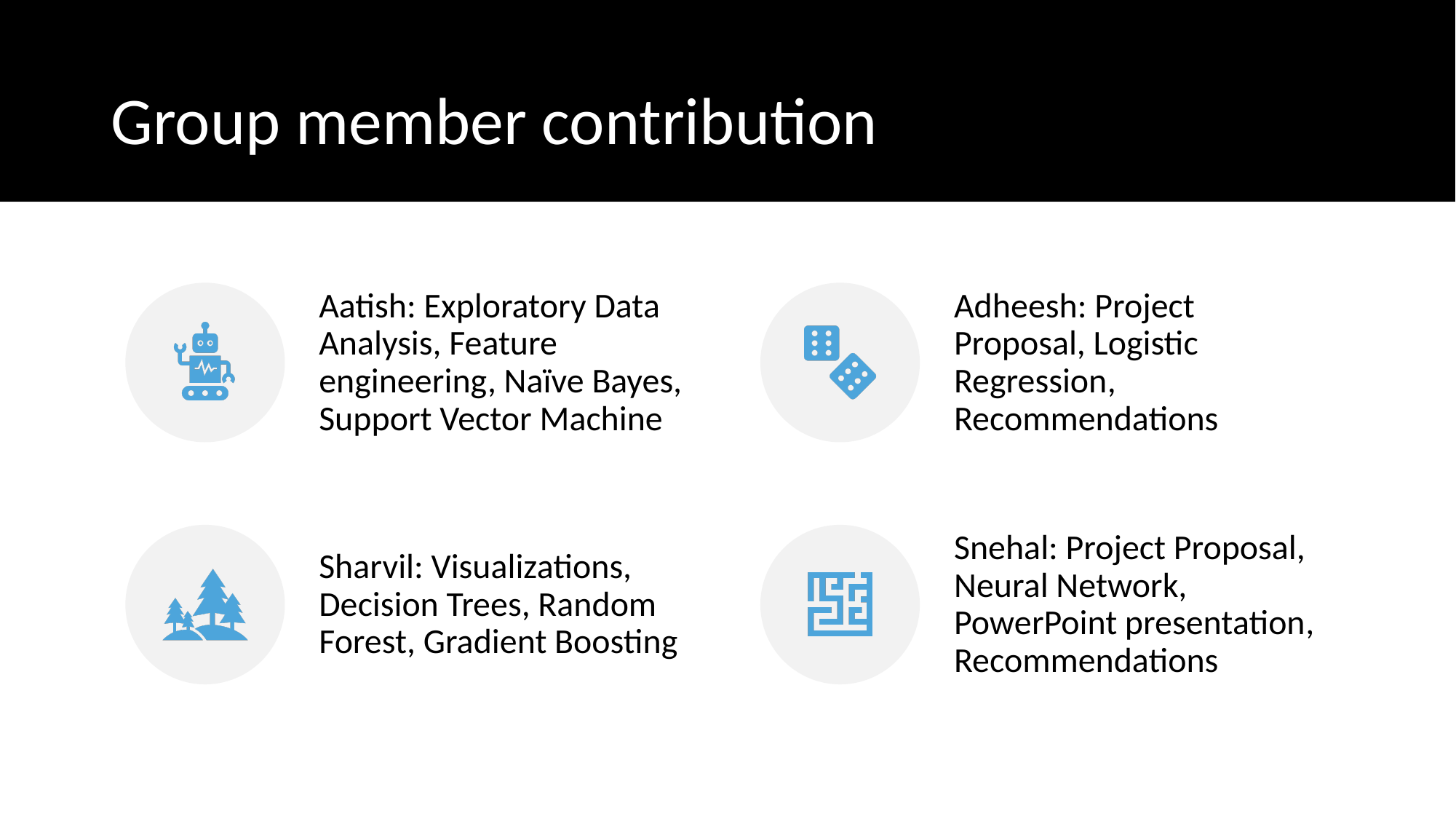

# Group member contribution

Aatish: Exploratory Data Analysis, Feature engineering, Naïve Bayes, Support Vector Machine
Adheesh: Project Proposal, Logistic Regression, Recommendations
Sharvil: Visualizations, Decision Trees, Random Forest, Gradient Boosting
Snehal: Project Proposal, Neural Network, PowerPoint presentation, Recommendations